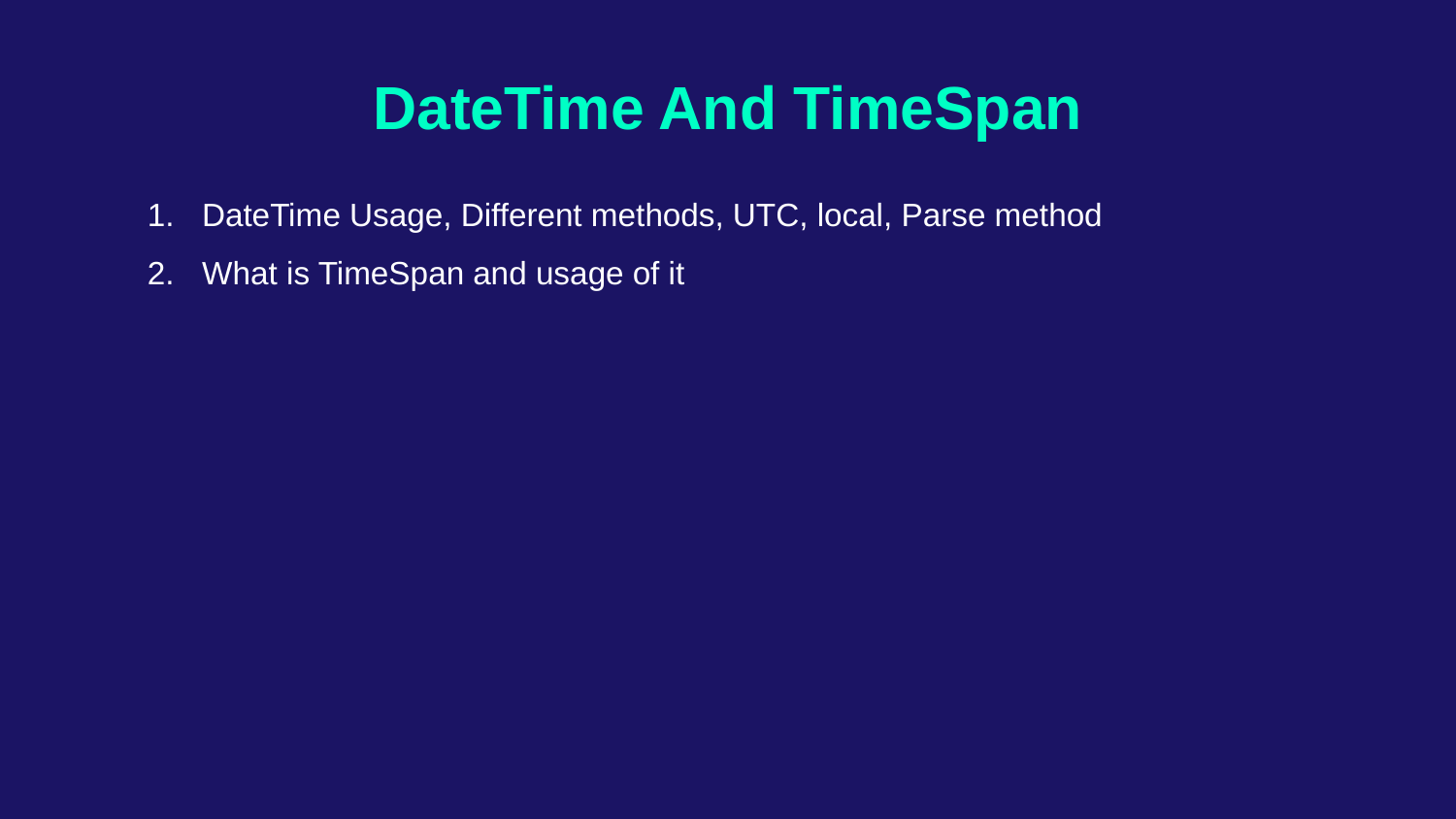

# DateTime And TimeSpan
DateTime Usage, Different methods, UTC, local, Parse method
What is TimeSpan and usage of it